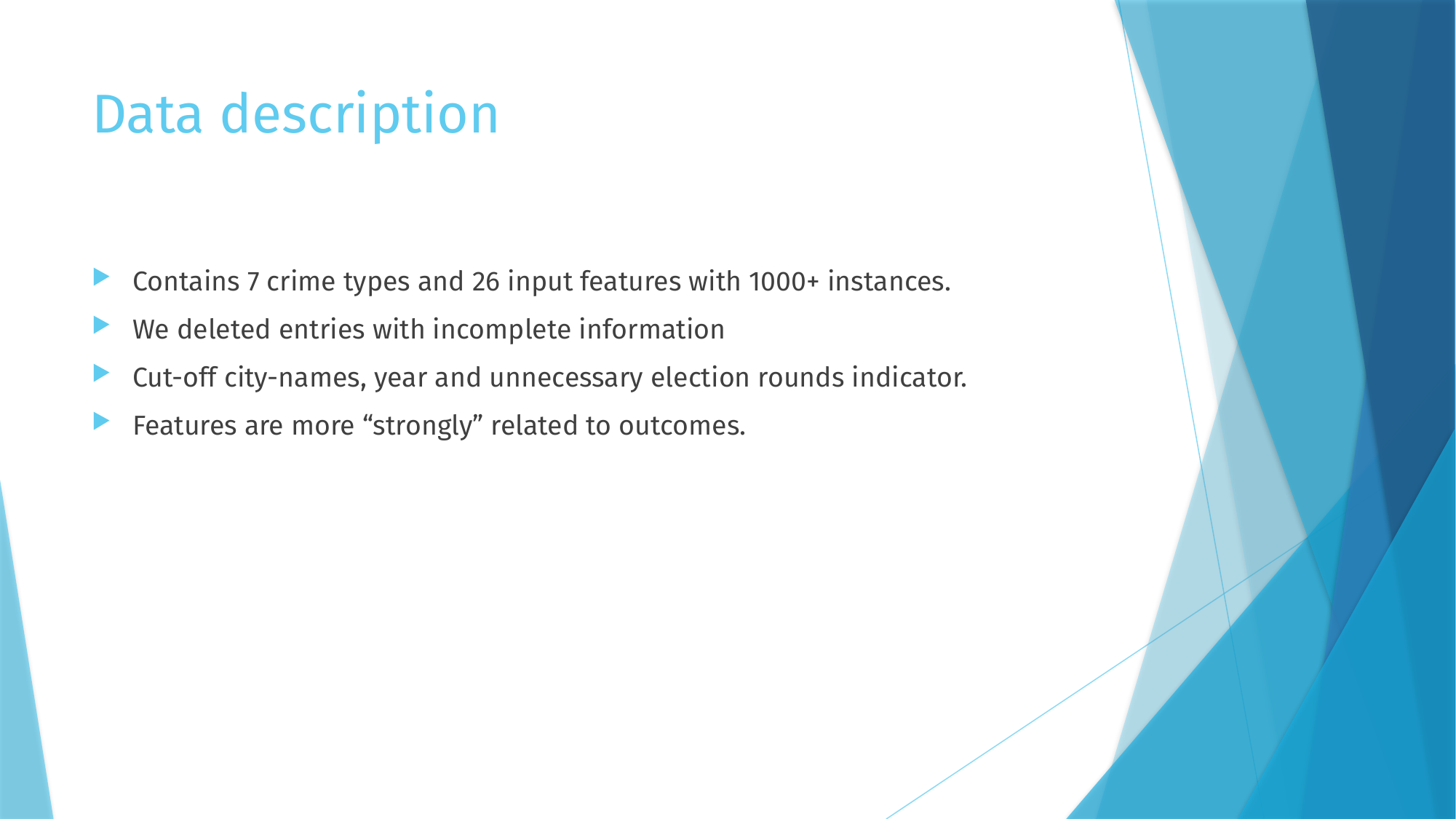

# Data description
Contains 7 crime types and 26 input features with 1000+ instances.
We deleted entries with incomplete information
Cut-off city-names, year and unnecessary election rounds indicator.
Features are more “strongly” related to outcomes.